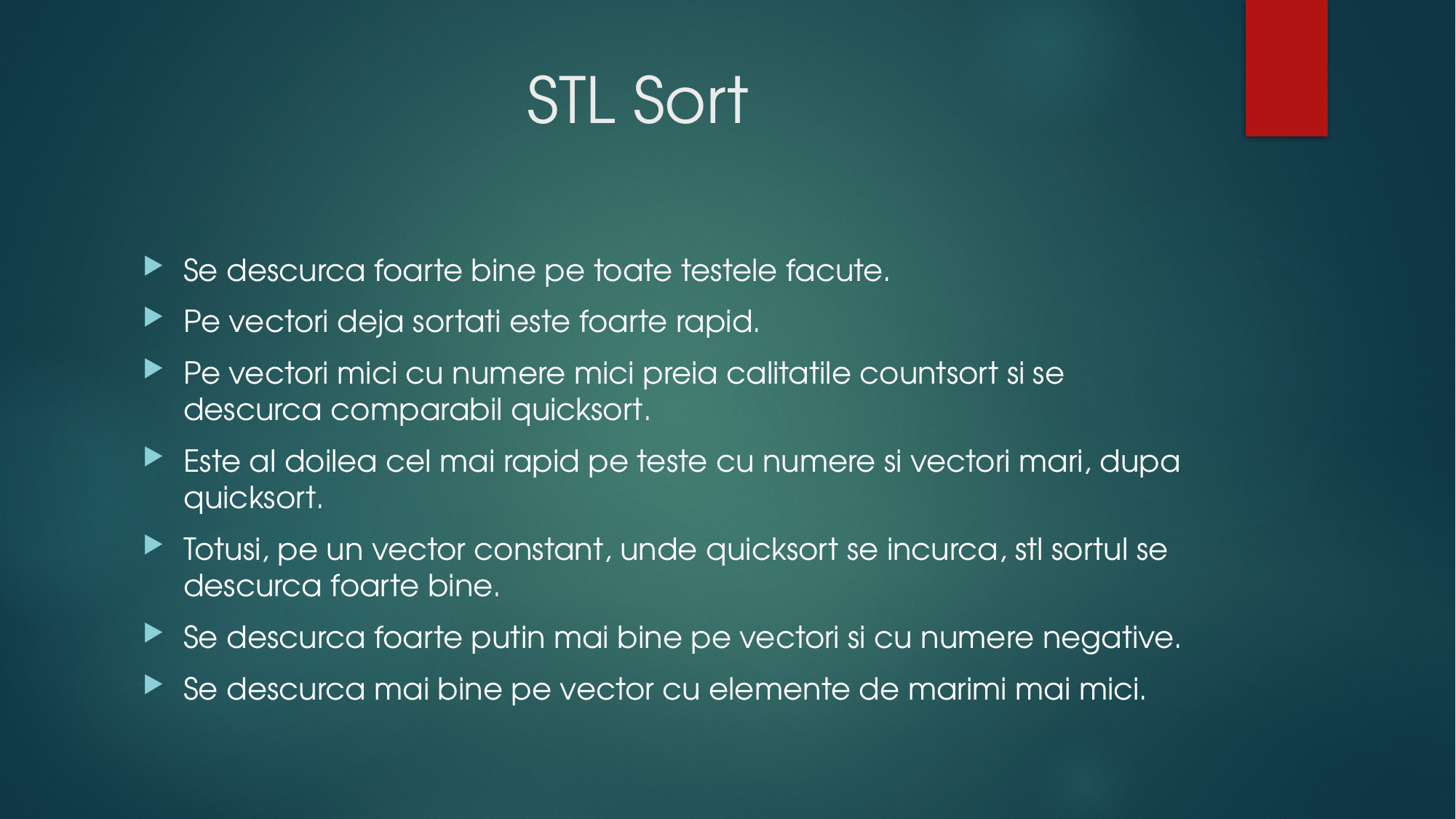

# STL Sort
Se descurca foarte bine pe toate testele facute.
Pe vectori deja sortati este foarte rapid.
Pe vectori mici cu numere mici preia calitatile countsort si se descurca comparabil quicksort.
Este al doilea cel mai rapid pe teste cu numere si vectori mari, dupa quicksort.
Totusi, pe un vector constant, unde quicksort se incurca, stl sortul se descurca foarte bine.
Se descurca foarte putin mai bine pe vectori si cu numere negative.
Se descurca mai bine pe vector cu elemente de marimi mai mici.